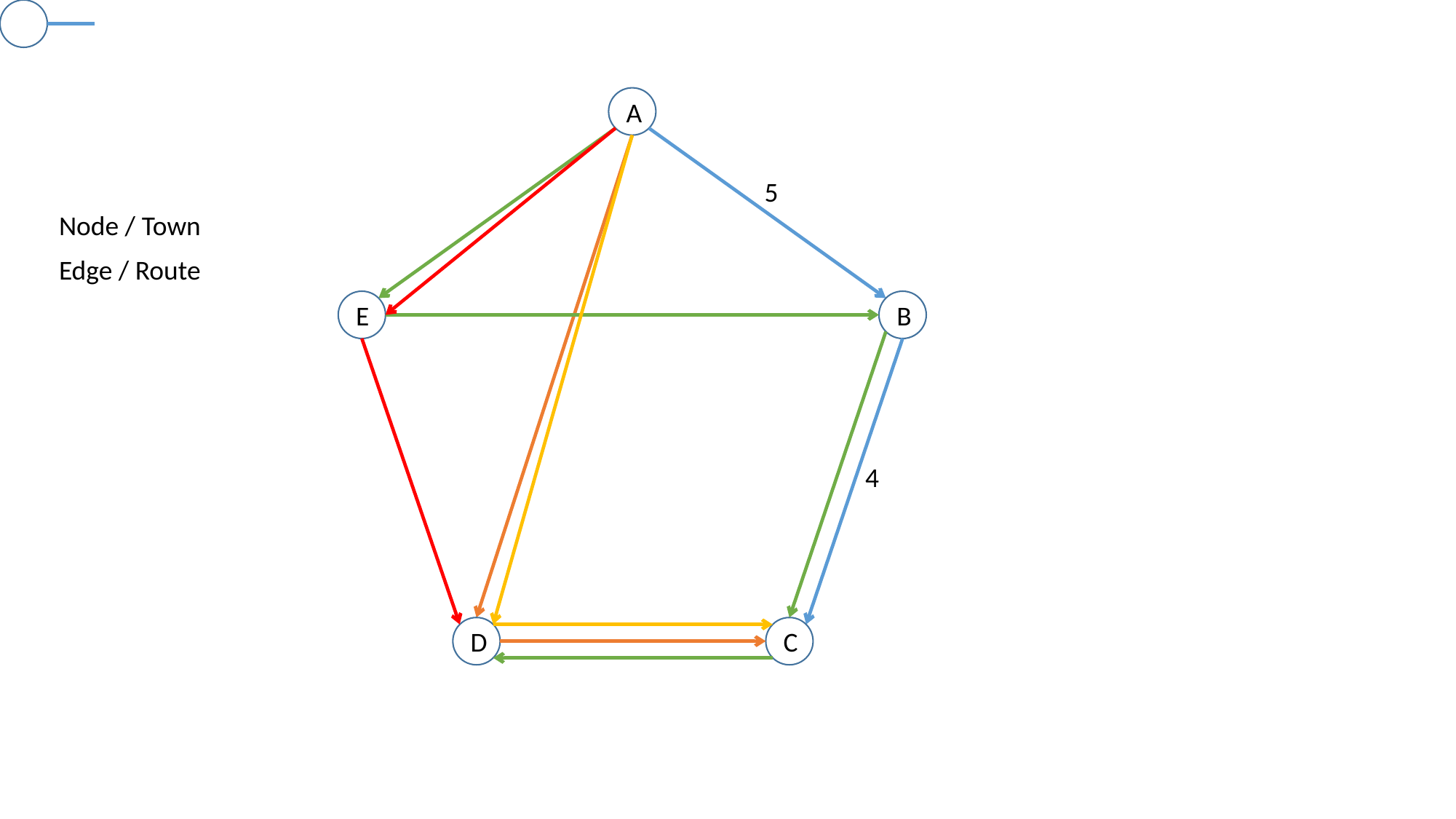

A
5
Node / Town
Edge / Route
E
B
4
D
C